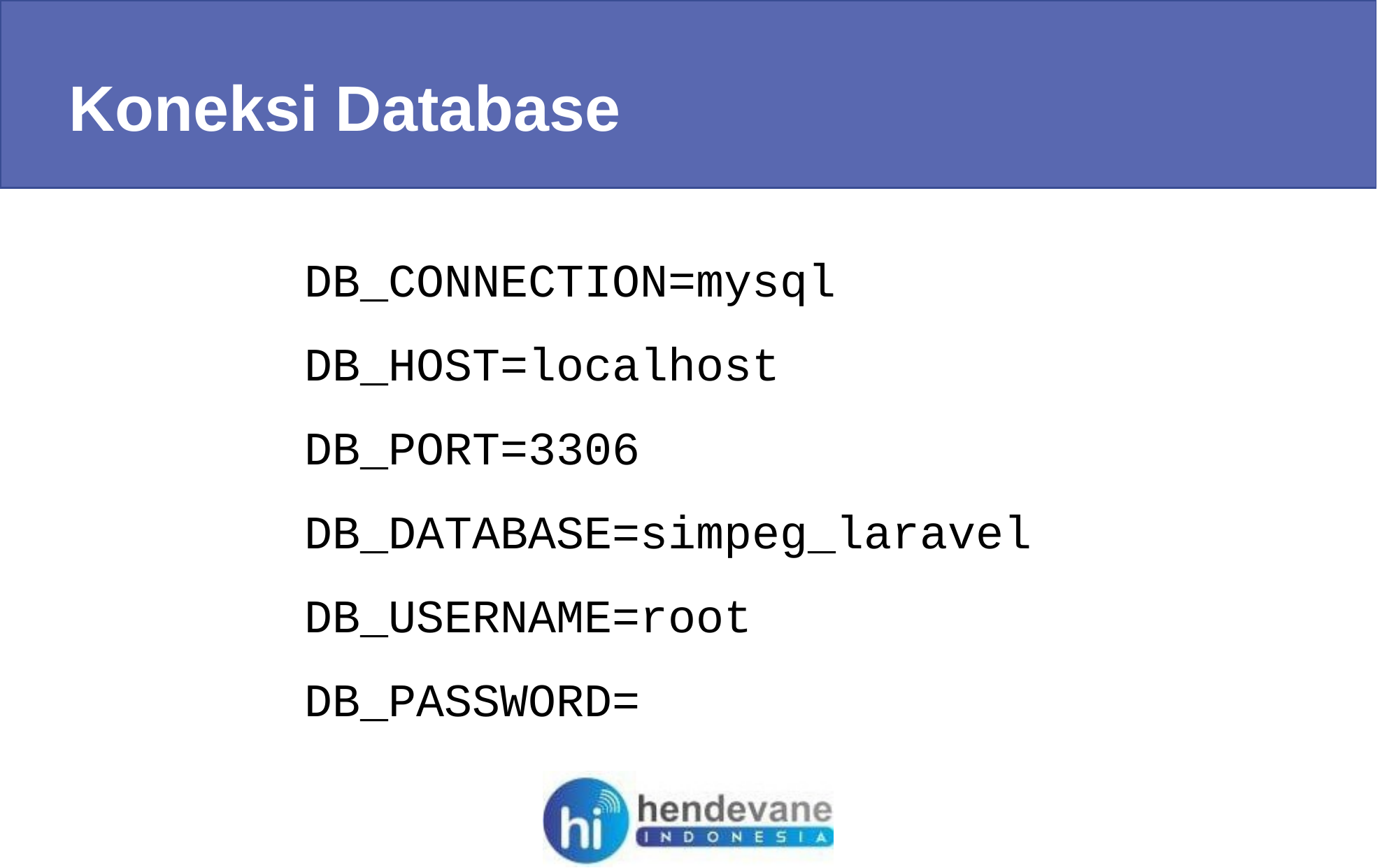

Koneksi Database
DB_CONNECTION=mysql
DB_HOST=localhost
DB_PORT=3306
DB_DATABASE=simpeg_laravel
DB_USERNAME=root
DB_PASSWORD=